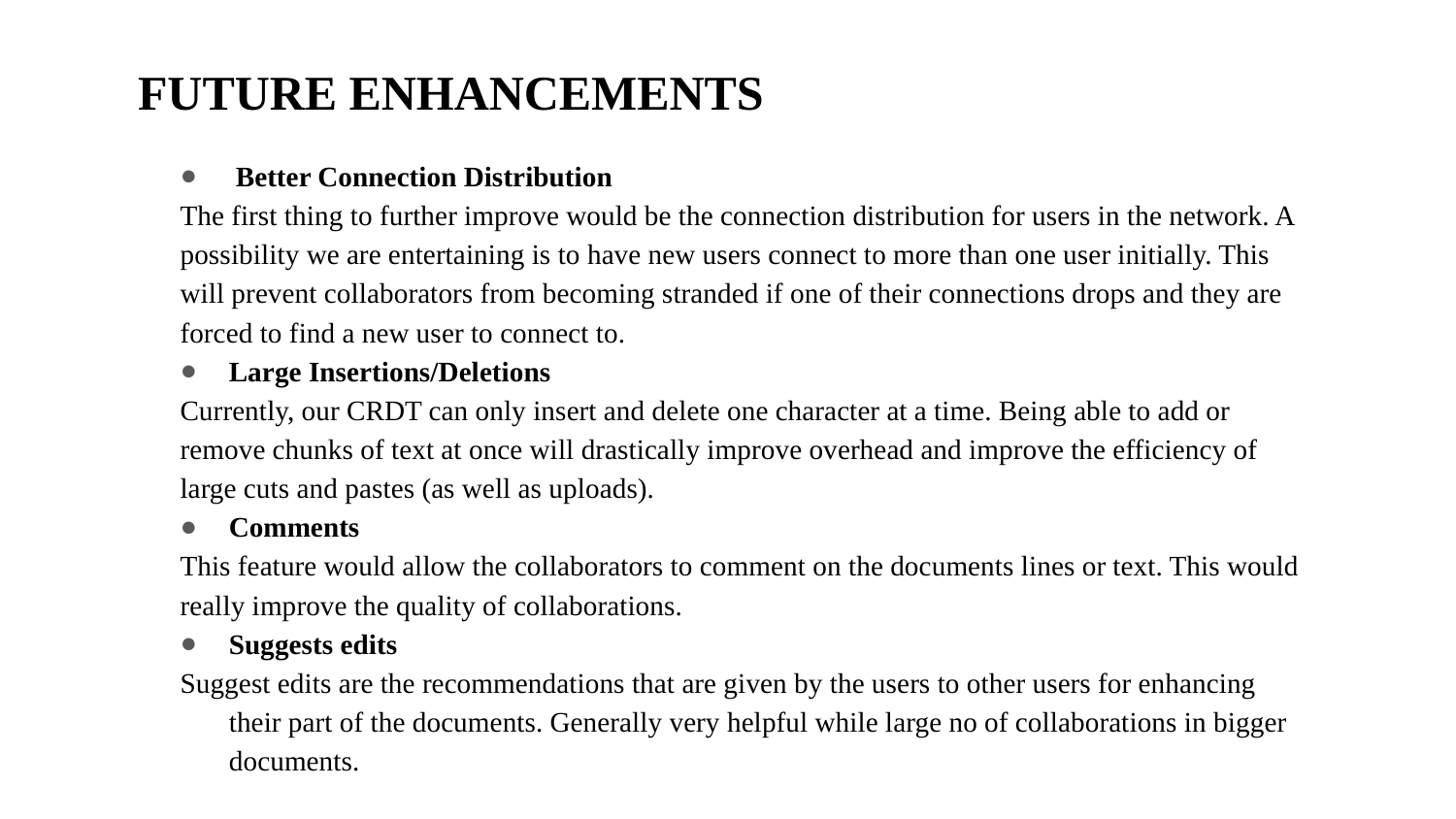

FUTURE ENHANCEMENTS
#
 Better Connection Distribution
The first thing to further improve would be the connection distribution for users in the network. A possibility we are entertaining is to have new users connect to more than one user initially. This will prevent collaborators from becoming stranded if one of their connections drops and they are forced to find a new user to connect to.
Large Insertions/Deletions
Currently, our CRDT can only insert and delete one character at a time. Being able to add or remove chunks of text at once will drastically improve overhead and improve the efficiency of large cuts and pastes (as well as uploads).
Comments
This feature would allow the collaborators to comment on the documents lines or text. This would really improve the quality of collaborations.
Suggests edits
Suggest edits are the recommendations that are given by the users to other users for enhancing their part of the documents. Generally very helpful while large no of collaborations in bigger documents.